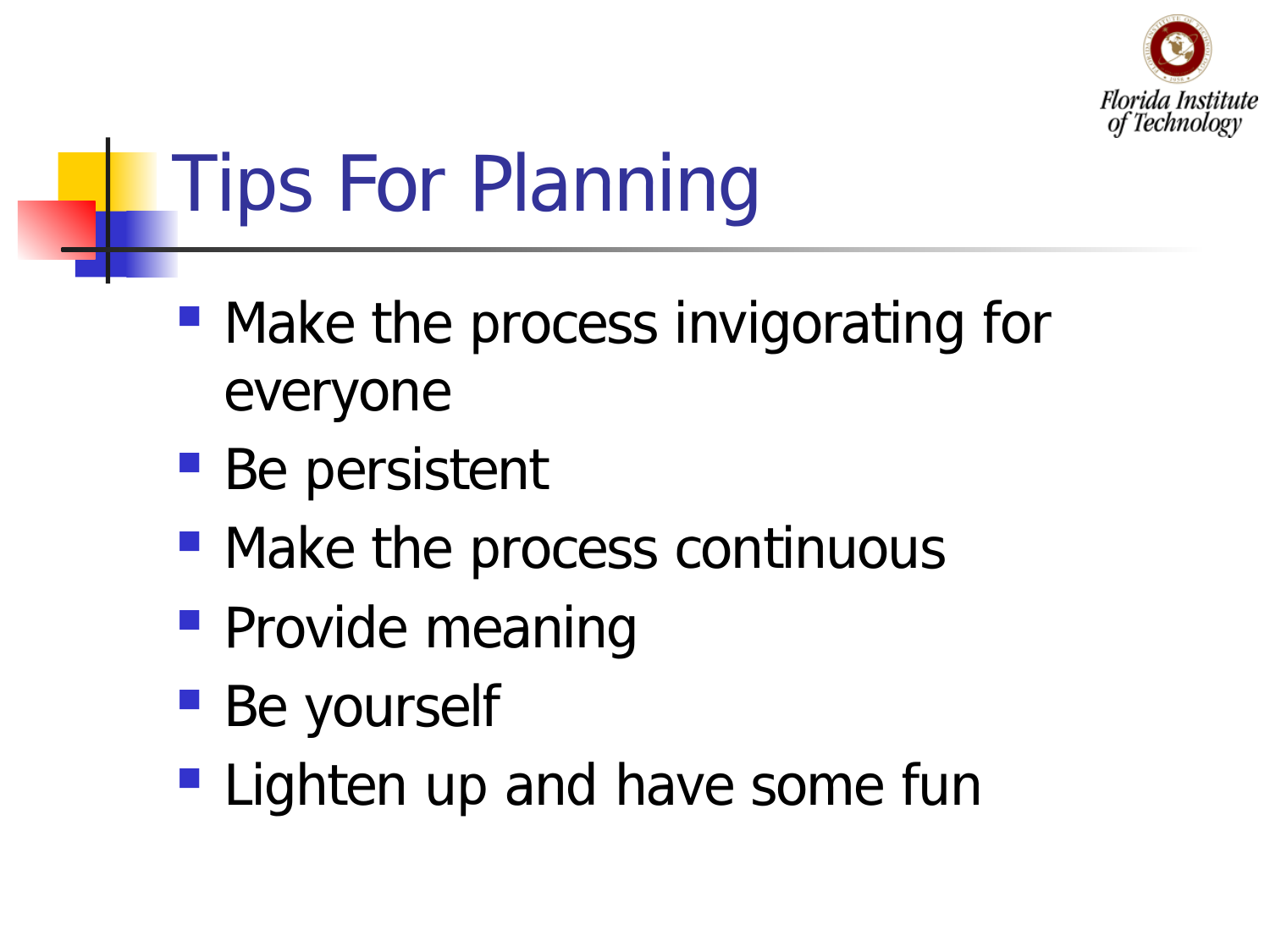

# Tips For Planning
Make the process invigorating for everyone
Be persistent
Make the process continuous
Provide meaning
Be yourself
Lighten up and have some fun